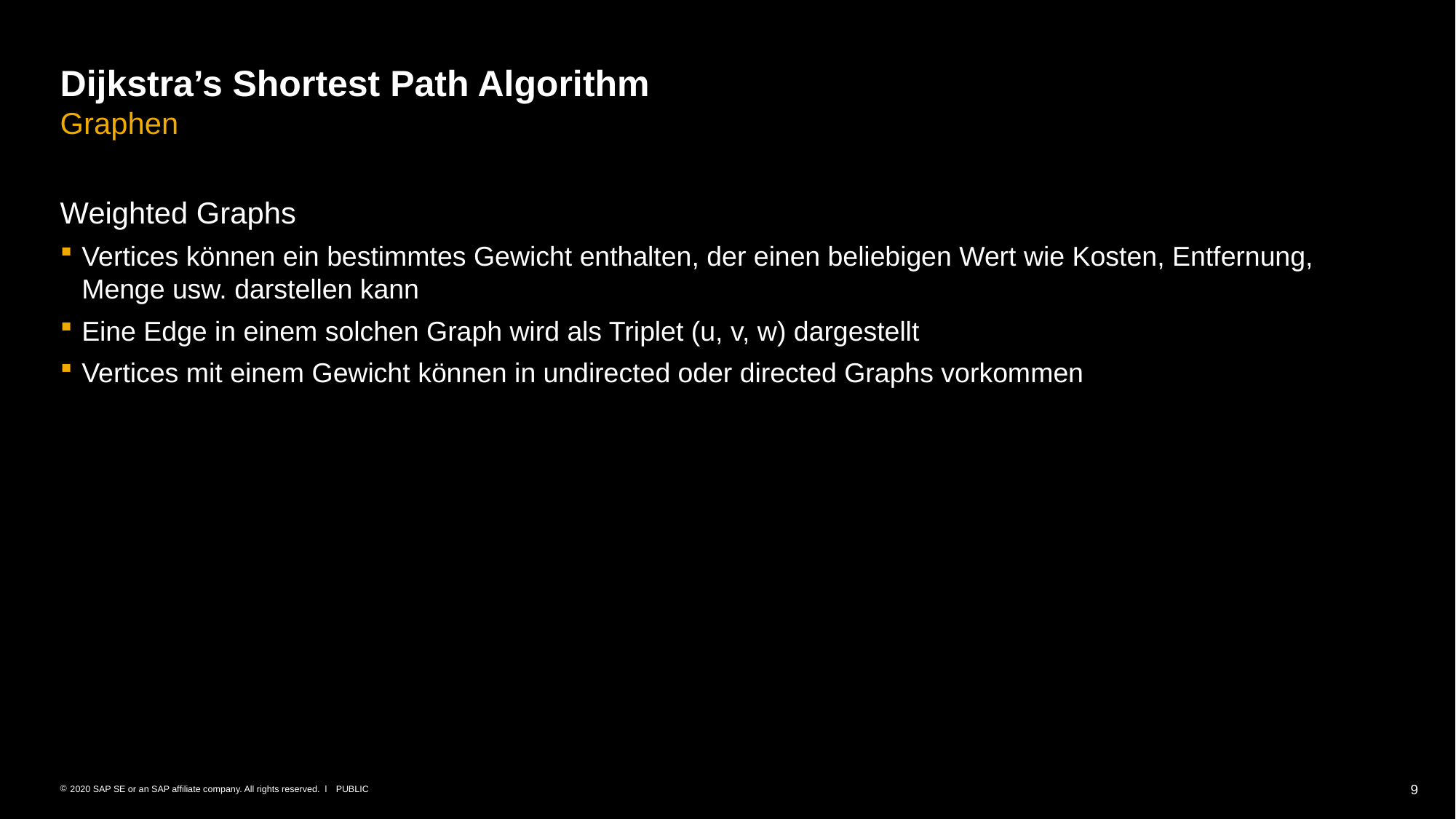

# Dijkstra’s Shortest Path Algorithm Graphen
Weighted Graphs
Vertices können ein bestimmtes Gewicht enthalten, der einen beliebigen Wert wie Kosten, Entfernung, Menge usw. darstellen kann
Eine Edge in einem solchen Graph wird als Triplet (u, v, w) dargestellt
Vertices mit einem Gewicht können in undirected oder directed Graphs vorkommen